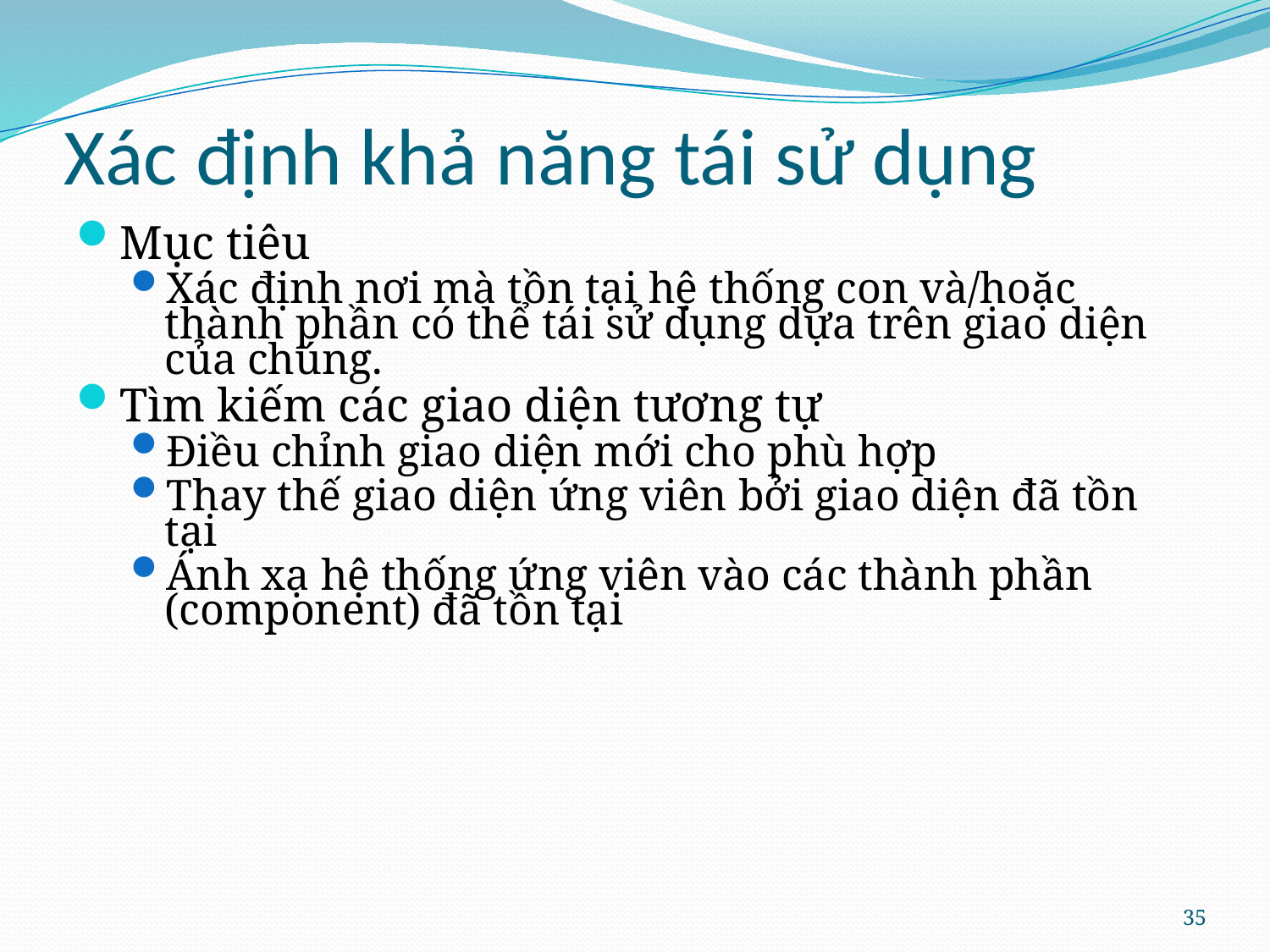

# Xác định khả năng tái sử dụng
Mục tiêu
Xác định nơi mà tồn tại hệ thống con và/hoặc thành phần có thể tái sử dụng dựa trên giao diện của chúng.
Tìm kiếm các giao diện tương tự
Điều chỉnh giao diện mới cho phù hợp
Thay thế giao diện ứng viên bởi giao diện đã tồn tại
Ánh xạ hệ thống ứng viên vào các thành phần (component) đã tồn tại

35